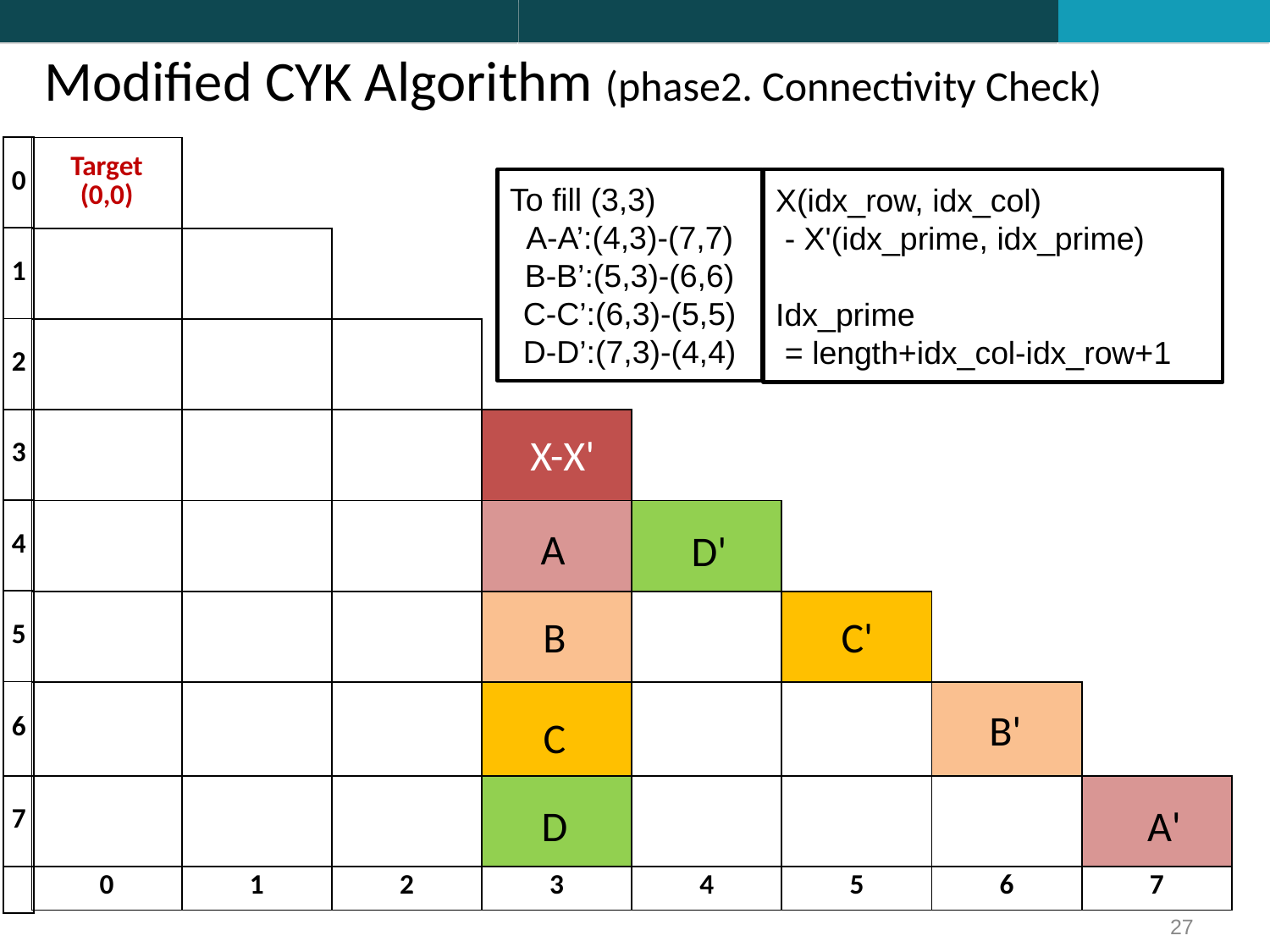

Modified CYK Algorithm (phase2. Connectivity Check)
| 0 |
| --- |
| 1 |
| 2 |
| 3 |
| 4 |
| 5 |
| 6 |
| 7 |
|  |
| Target (0,0) |  |  |  |  |  |  |  |
| --- | --- | --- | --- | --- | --- | --- | --- |
|  |  |  |  |  |  |  |  |
|  |  |  |  |  |  |  |  |
|  |  |  |  |  |  |  |  |
|  |  |  |  |  |  |  |  |
|  |  |  |  |  |  |  |  |
|  |  |  |  |  |  |  |  |
|  |  |  |  |  |  |  |  |
| 0 | 1 | 2 | 3 | 4 | 5 | 6 | 7 |
To fill (3,3)
A-A’:(4,3)-(7,7)
B-B’:(5,3)-(6,6)
C-C’:(6,3)-(5,5)
D-D’:(7,3)-(4,4)
X(idx_row, idx_col)
 - X'(idx_prime, idx_prime)

Idx_prime
 = length+idx_col-idx_row+1
X-X'
A
D'
B
C'
B'
C
D
A'
27